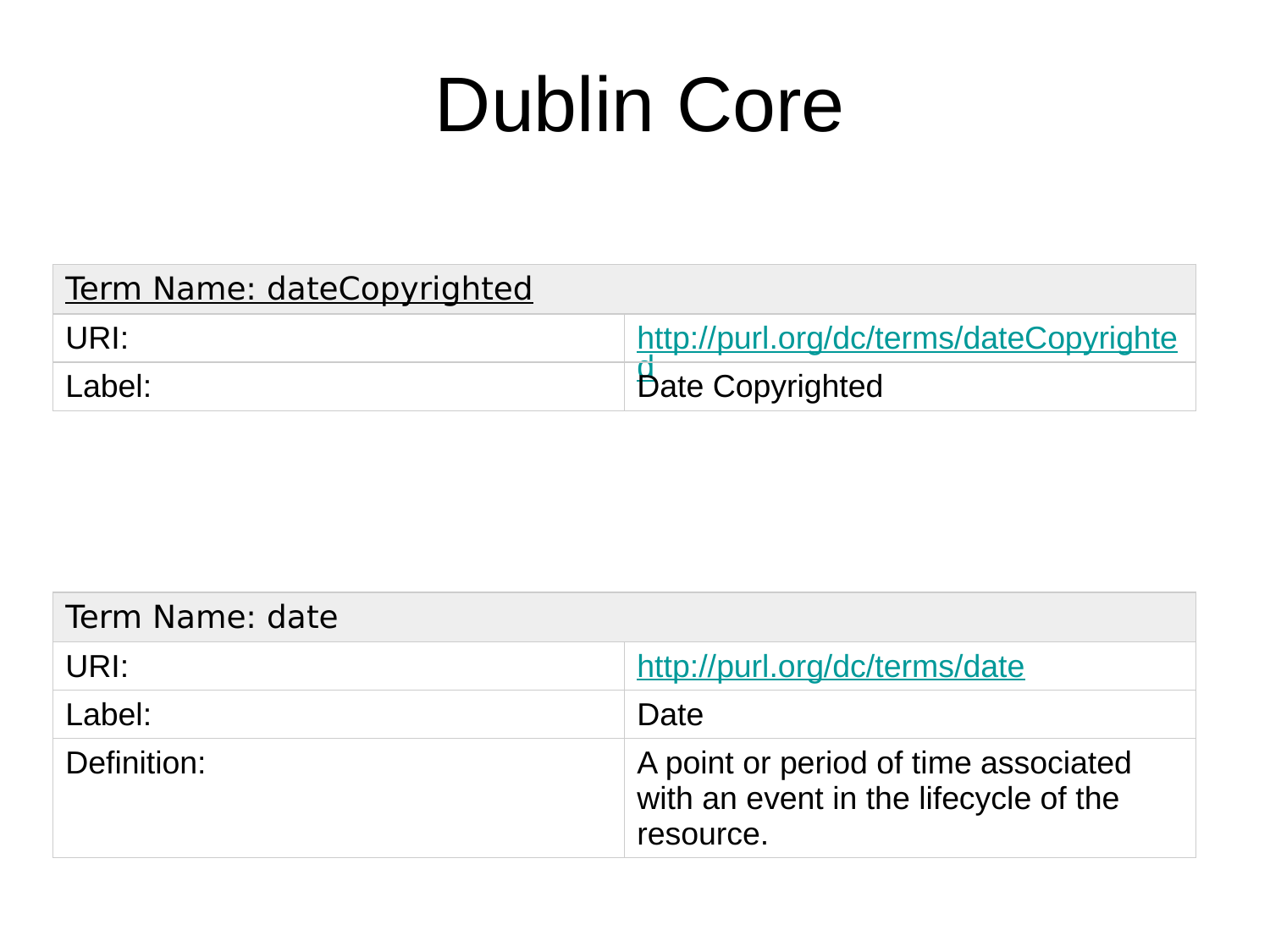

# Dublin Core
| Term Name: dateCopyrighted |  |
| --- | --- |
| URI: | http://purl.org/dc/terms/dateCopyrighted |
| Label: | Date Copyrighted |
| Term Name: date |  |
| --- | --- |
| URI: | http://purl.org/dc/terms/date |
| Label: | Date |
| Definition: | A point or period of time associated with an event in the lifecycle of the resource. |